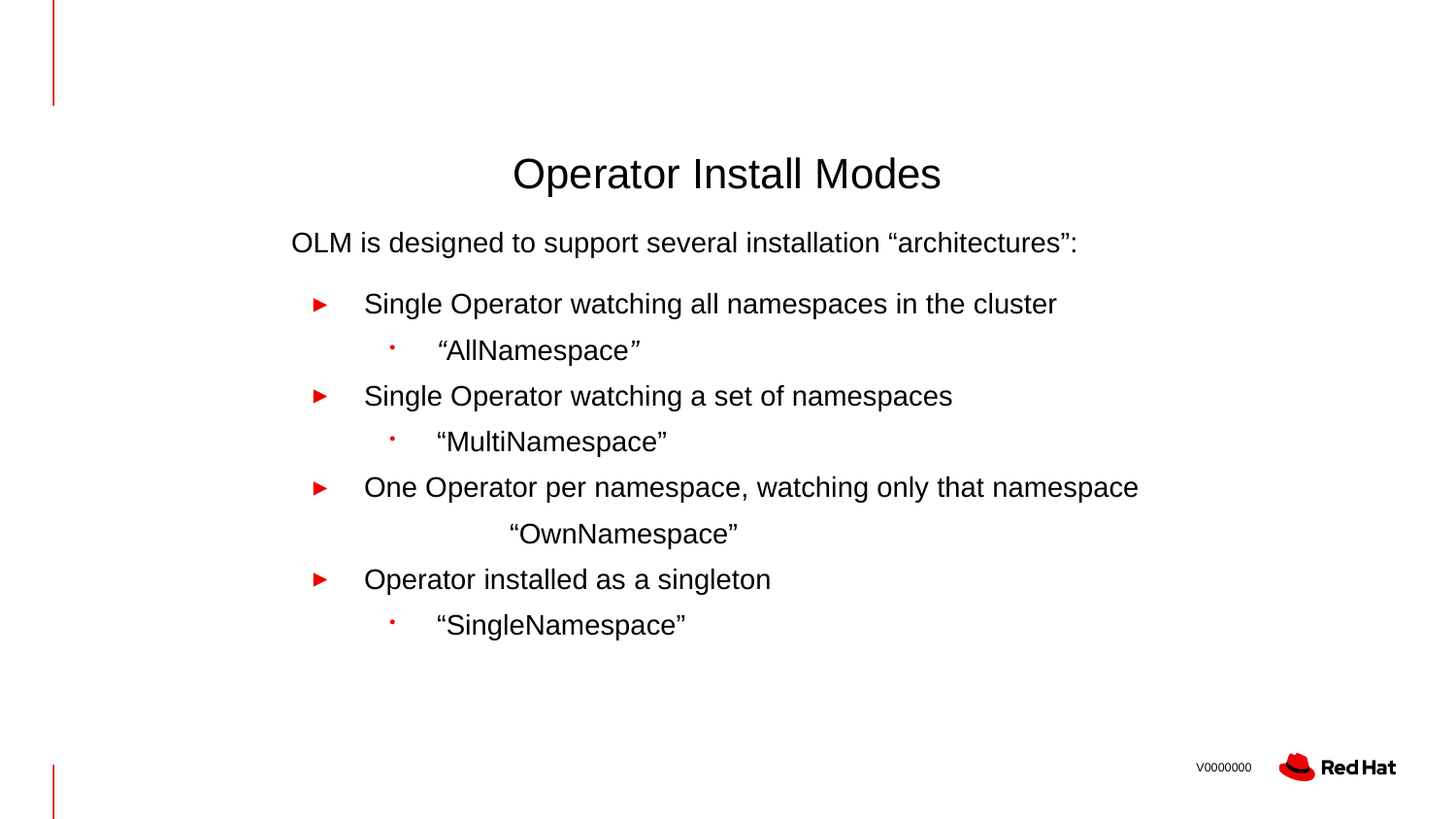

# Operator Install Modes
OLM is designed to support several installation “architectures”:
Single Operator watching all namespaces in the cluster
“AllNamespace”
Single Operator watching a set of namespaces
“MultiNamespace”
One Operator per namespace, watching only that namespace
	“OwnNamespace”
Operator installed as a singleton
“SingleNamespace”